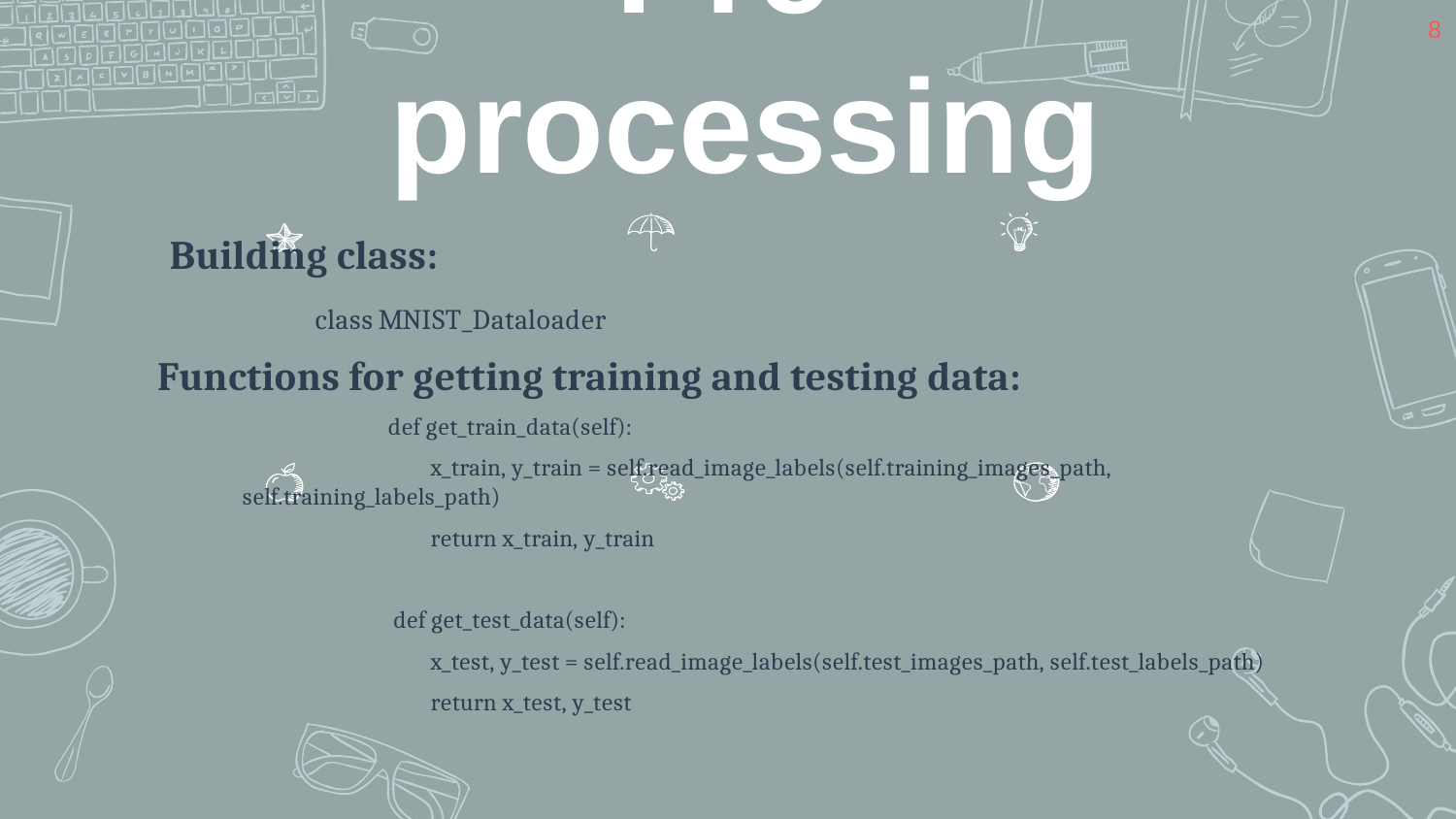

8
Pre-processing

Building class:
	class MNIST_Dataloader
Functions for getting training and testing data:
	def get_train_data(self):
	        x_train, y_train = self.read_image_labels(self.training_images_path, self.training_labels_path)
	        return x_train, y_train

	 def get_test_data(self):
	        x_test, y_test = self.read_image_labels(self.test_images_path, self.test_labels_path)
	        return x_test, y_test